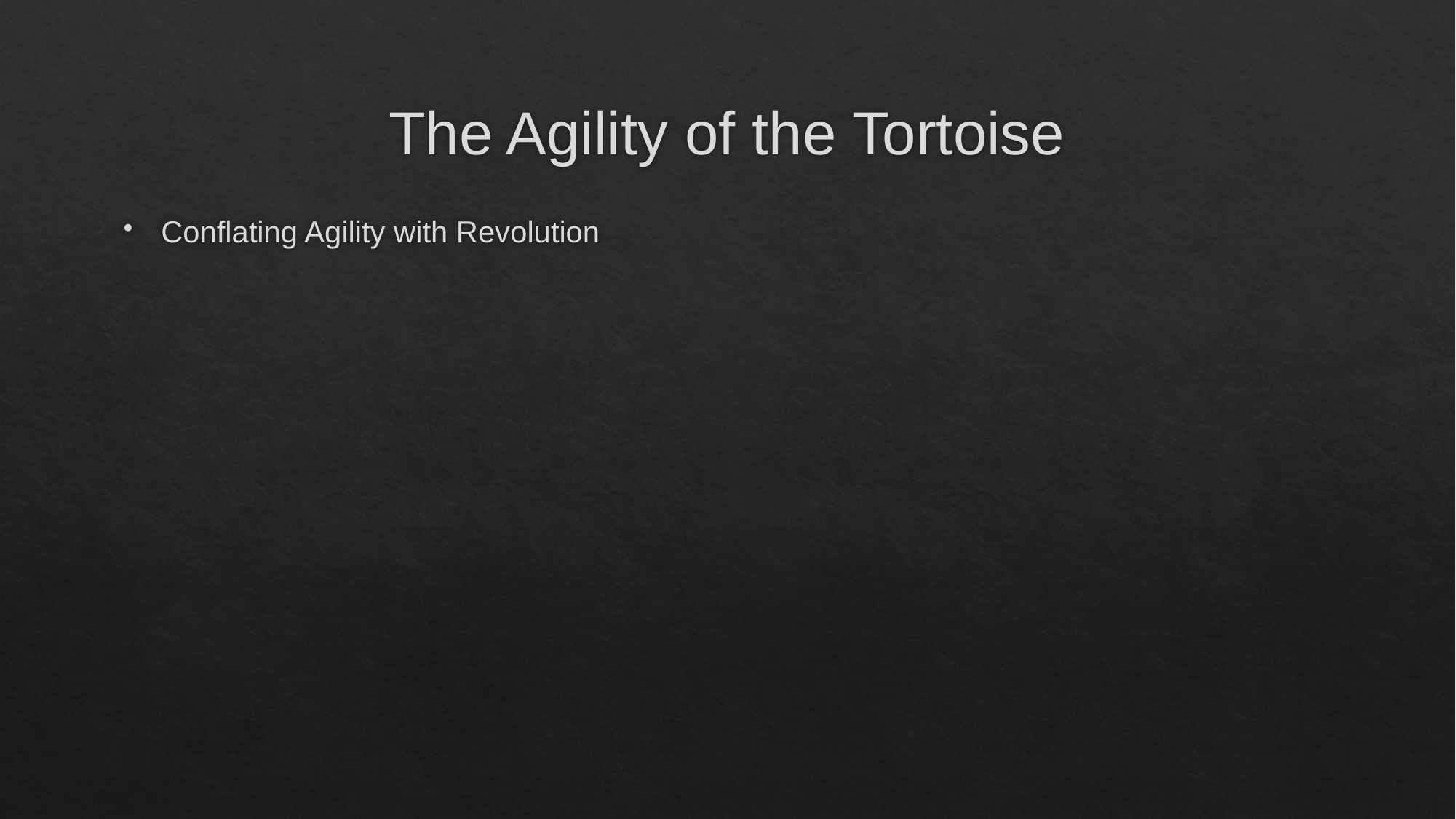

# The Agility of the Tortoise
Conflating Agility with Revolution